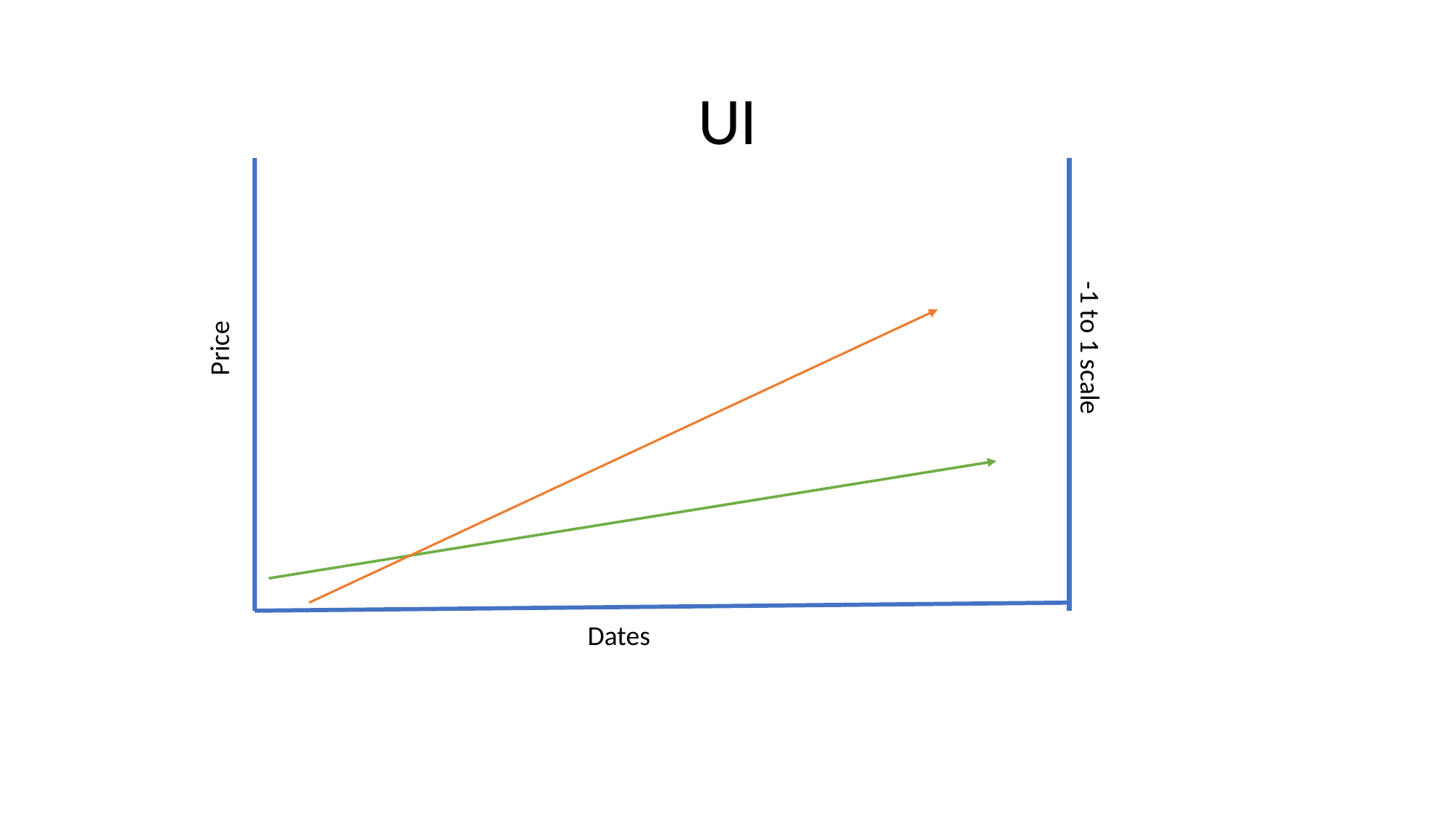

# UI
Price
-1 to 1 scale
Dates